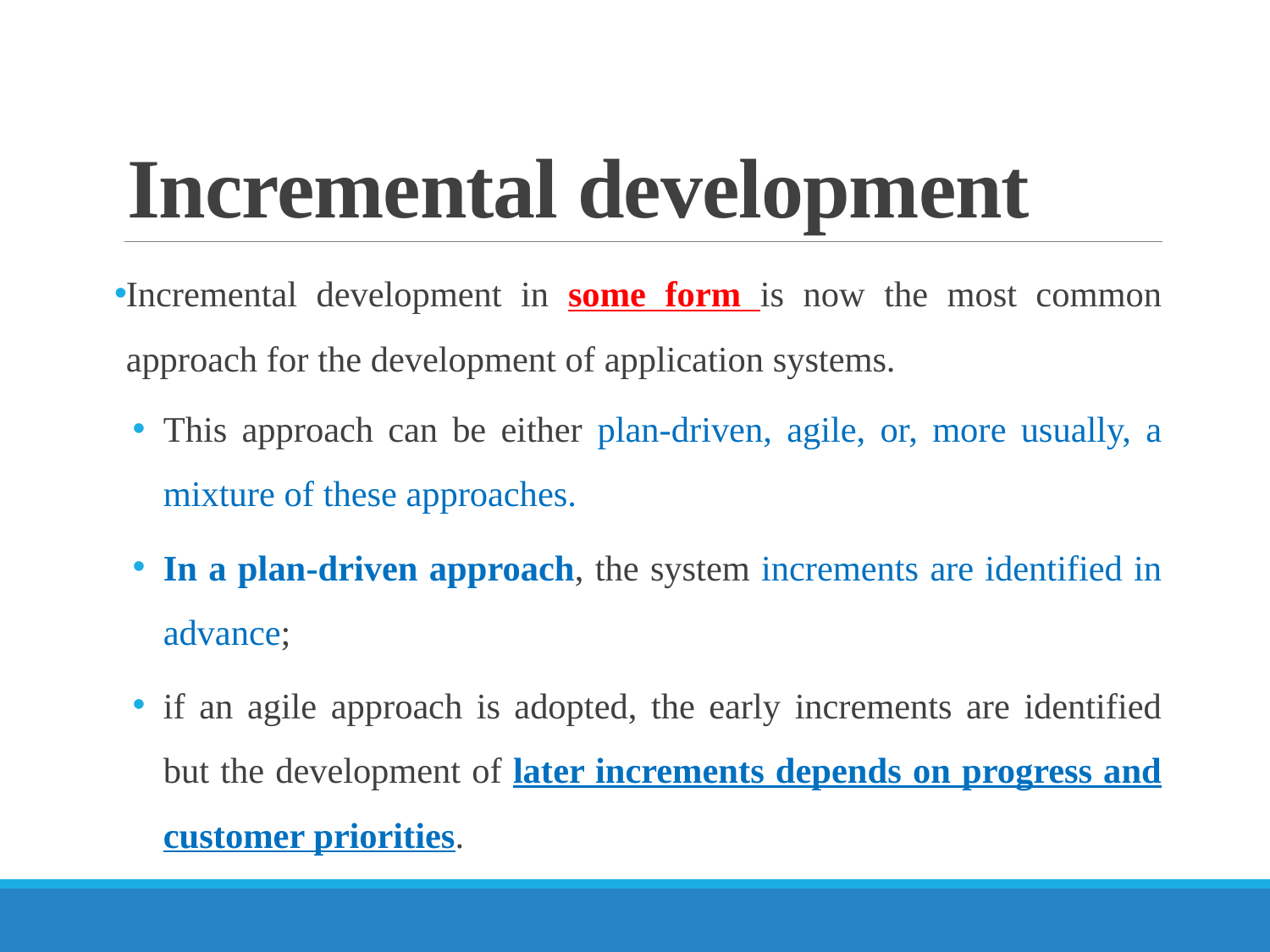

# Incremental development
Incremental development in some form is now the most common approach for the development of application systems.
This approach can be either plan-driven, agile, or, more usually, a mixture of these approaches.
In a plan-driven approach, the system increments are identified in advance;
if an agile approach is adopted, the early increments are identified but the development of later increments depends on progress and customer priorities.